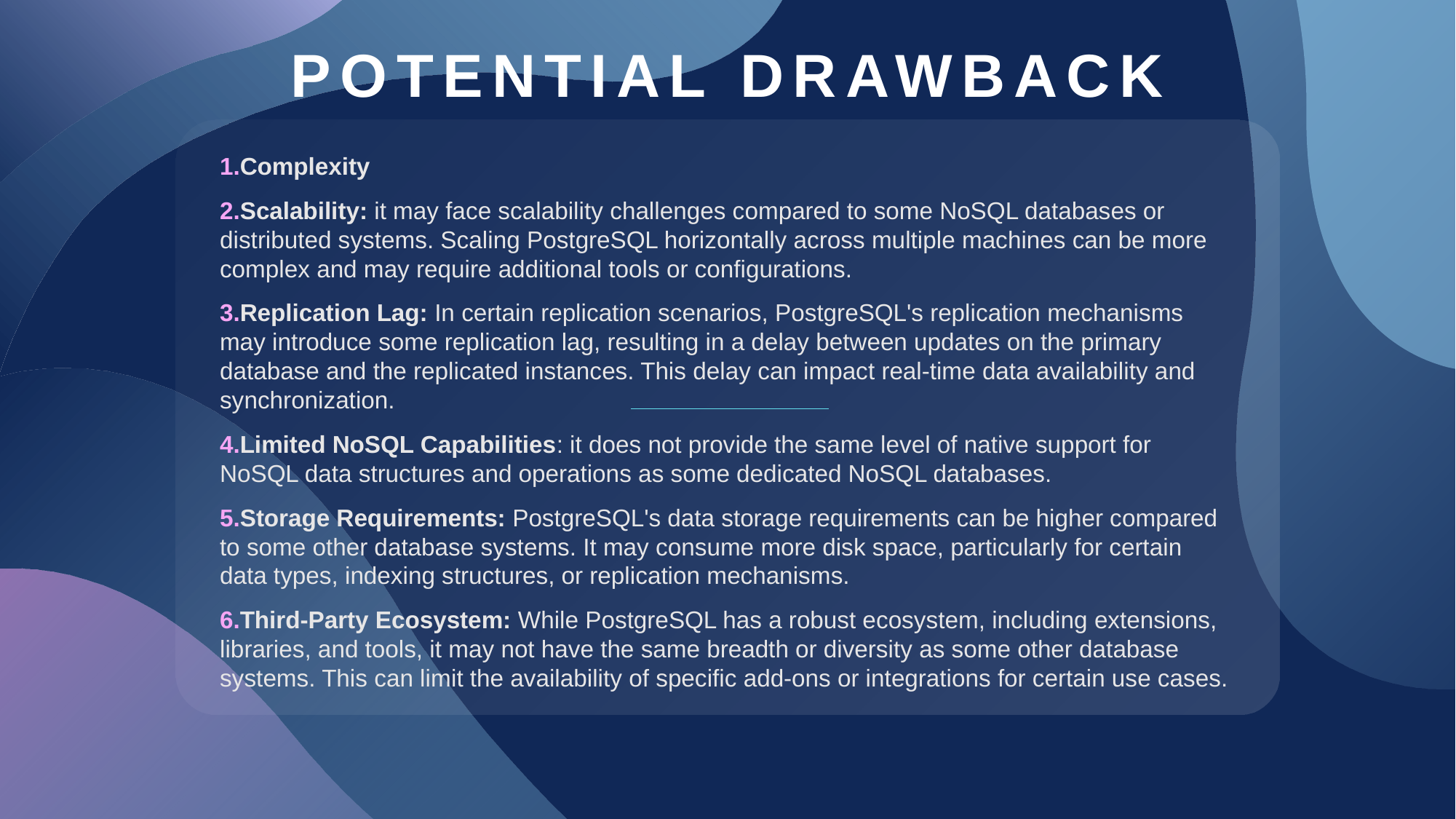

# potential Drawback
Complexity
Scalability: it may face scalability challenges compared to some NoSQL databases or distributed systems. Scaling PostgreSQL horizontally across multiple machines can be more complex and may require additional tools or configurations.
Replication Lag: In certain replication scenarios, PostgreSQL's replication mechanisms may introduce some replication lag, resulting in a delay between updates on the primary database and the replicated instances. This delay can impact real-time data availability and synchronization.
Limited NoSQL Capabilities: it does not provide the same level of native support for NoSQL data structures and operations as some dedicated NoSQL databases.
Storage Requirements: PostgreSQL's data storage requirements can be higher compared to some other database systems. It may consume more disk space, particularly for certain data types, indexing structures, or replication mechanisms.
Third-Party Ecosystem: While PostgreSQL has a robust ecosystem, including extensions, libraries, and tools, it may not have the same breadth or diversity as some other database systems. This can limit the availability of specific add-ons or integrations for certain use cases.